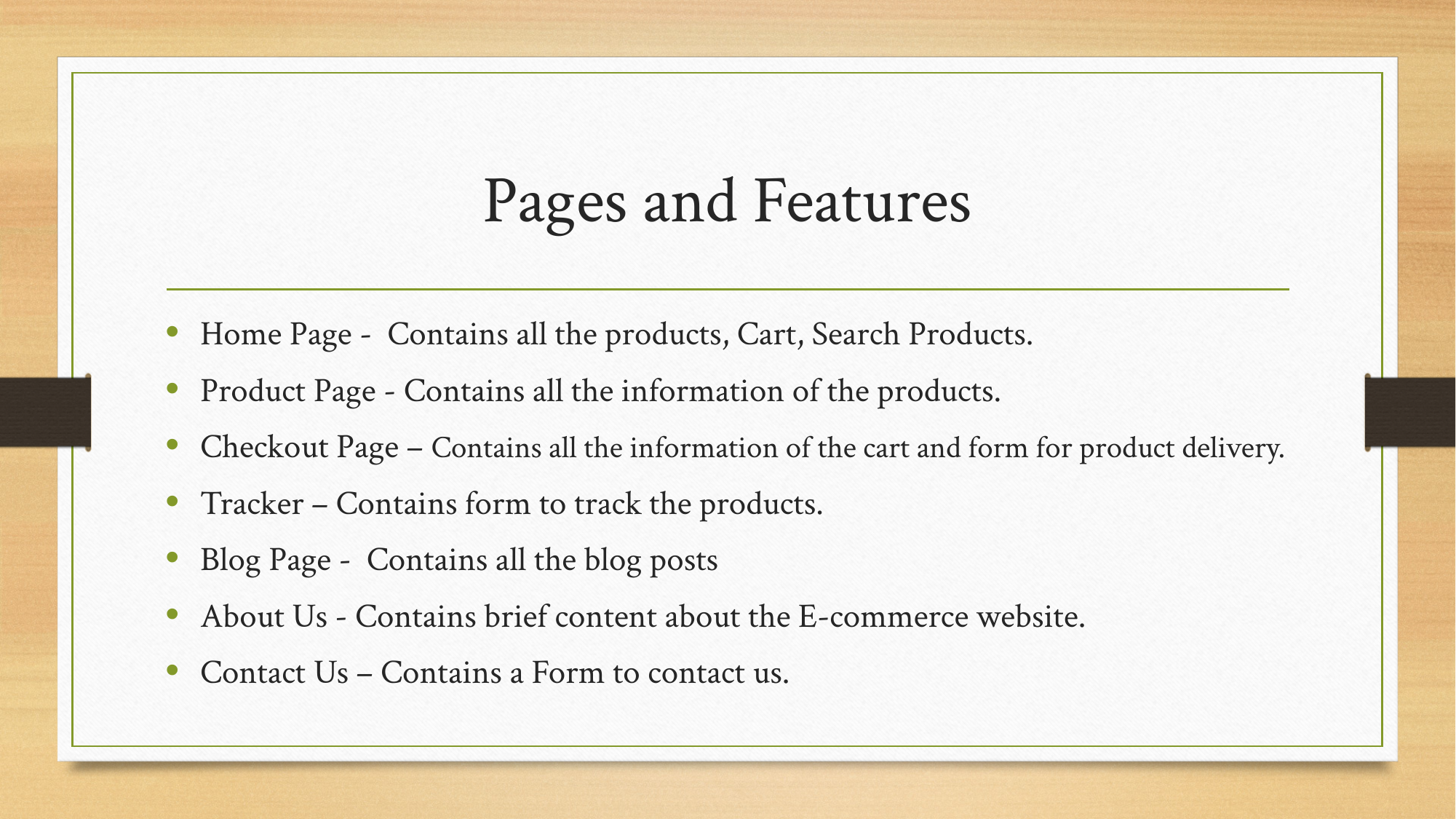

# Pages and Features
Home Page -  Contains all the products, Cart, Search Products.
Product Page - Contains all the information of the products.
Checkout Page – Contains all the information of the cart and form for product delivery.
Tracker – Contains form to track the products.
Blog Page -  Contains all the blog posts
About Us - Contains brief content about the E-commerce website.
Contact Us – Contains a Form to contact us.